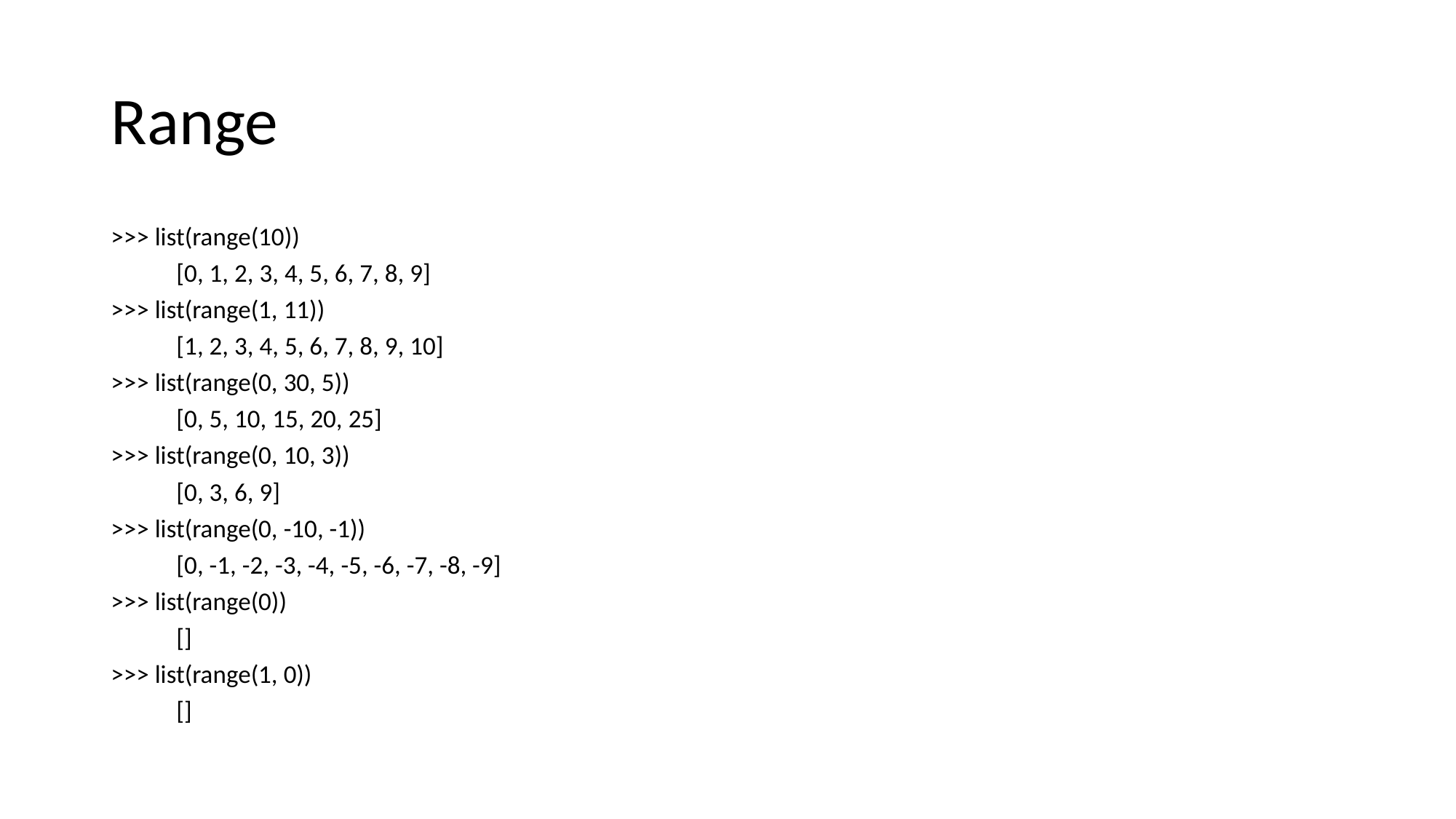

# Range
>>> list(range(10))
	[0, 1, 2, 3, 4, 5, 6, 7, 8, 9]
>>> list(range(1, 11))
	[1, 2, 3, 4, 5, 6, 7, 8, 9, 10]
>>> list(range(0, 30, 5))
	[0, 5, 10, 15, 20, 25]
>>> list(range(0, 10, 3))
	[0, 3, 6, 9]
>>> list(range(0, -10, -1))
	[0, -1, -2, -3, -4, -5, -6, -7, -8, -9]
>>> list(range(0))
	[]
>>> list(range(1, 0))
	[]